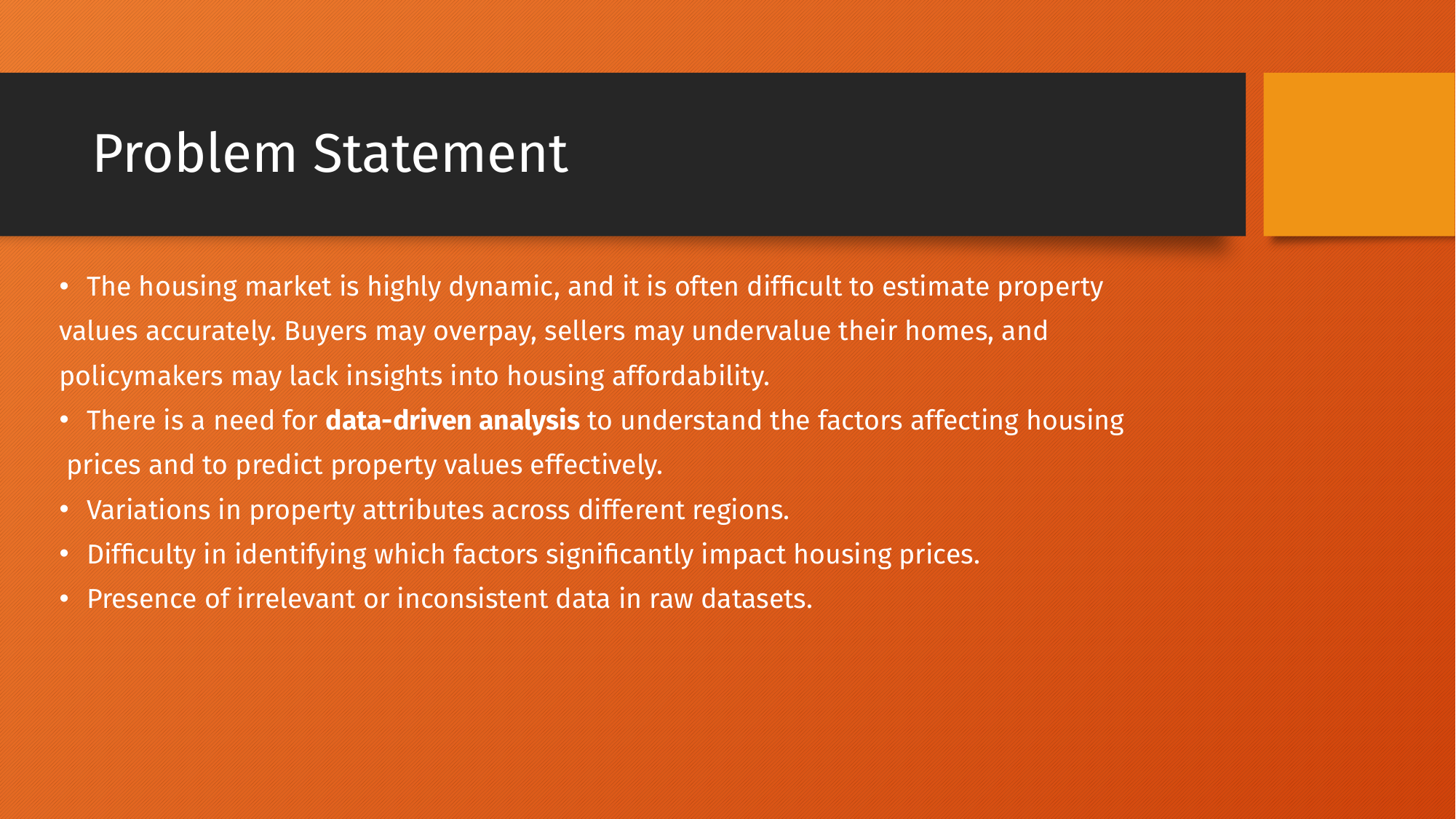

# Problem Statement
The housing market is highly dynamic, and it is often difficult to estimate property
values accurately. Buyers may overpay, sellers may undervalue their homes, and
policymakers may lack insights into housing affordability.
There is a need for data-driven analysis to understand the factors affecting housing
 prices and to predict property values effectively.
Variations in property attributes across different regions.
Difficulty in identifying which factors significantly impact housing prices.
Presence of irrelevant or inconsistent data in raw datasets.